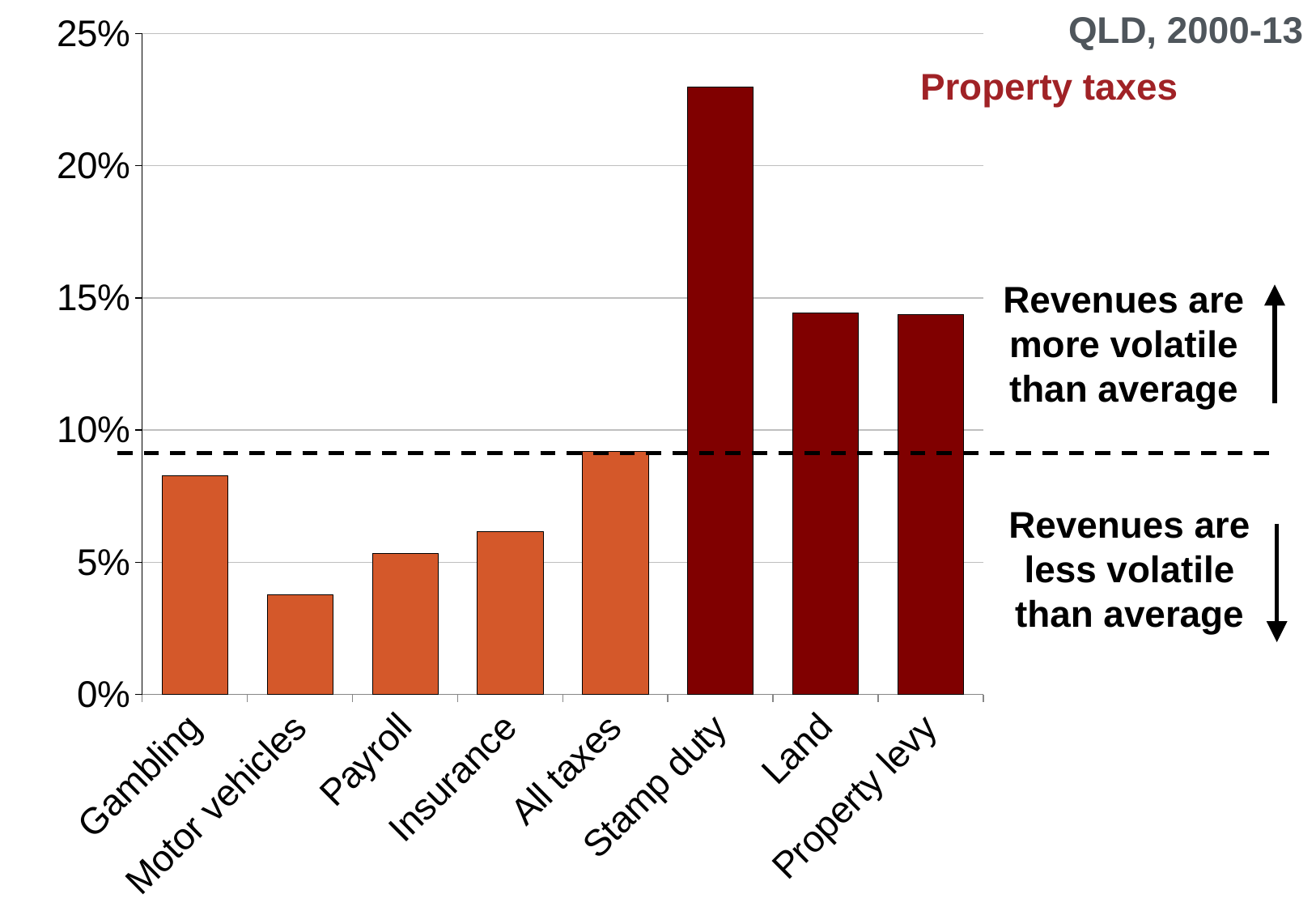

### Chart

| Category |  |
|---|---|
| Gambling | 0.08276885368173394 |
| Motor vehicles | 0.037842033245981836 |
| Payroll | 0.053277804565700373 |
| Insurance | 0.06163212050161294 |
| All taxes | 0.09208829057711364 |
| Stamp duty | 0.2297936691341271 |
| Land | 0.14444470904978016 |
| Property levy | 0.1437349583139568 |
QLD, 2000-13
Property taxes
Revenues are more volatile than average
Revenues are less volatile than average